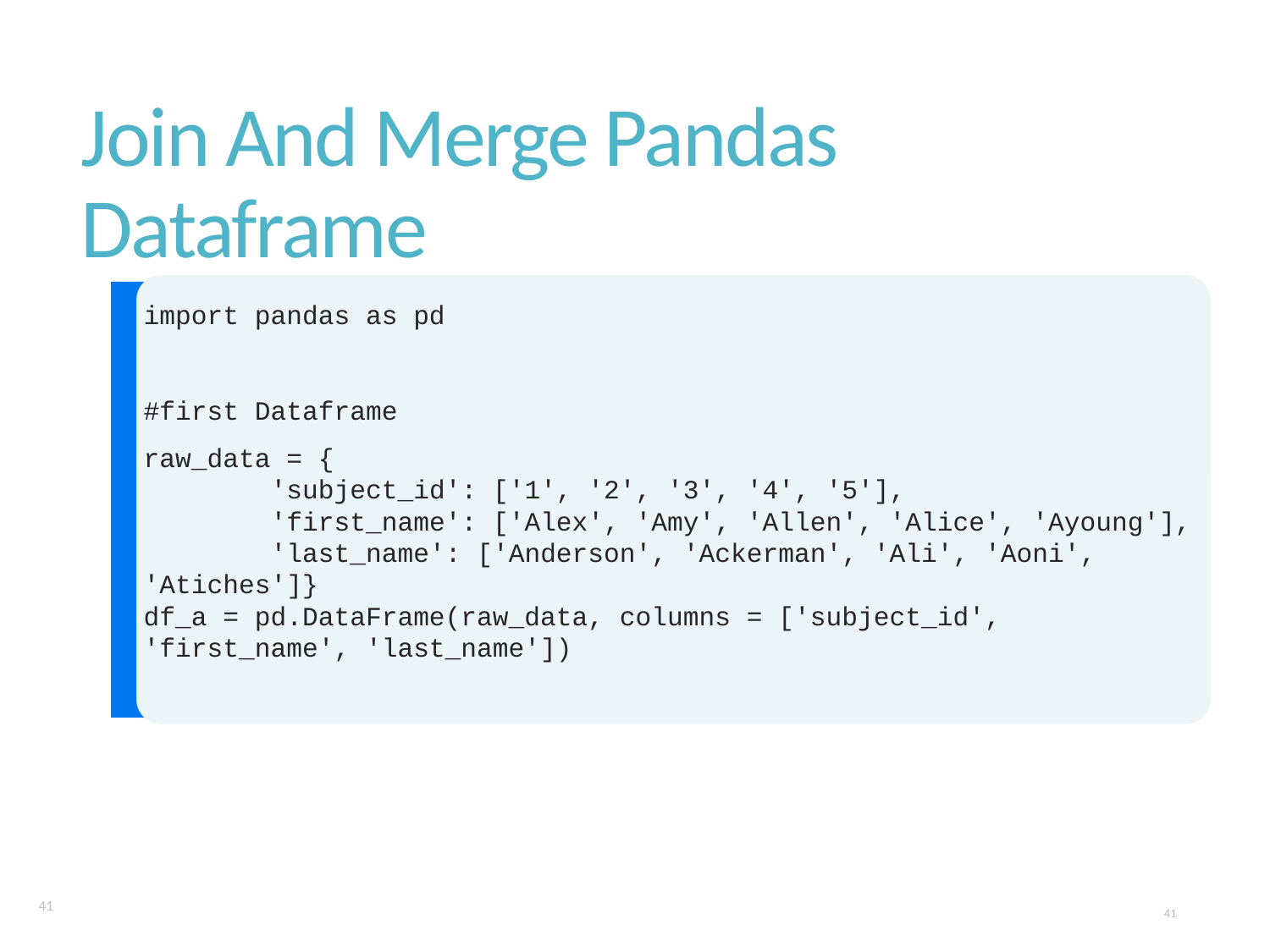

# Join And Merge Pandas Dataframe
import pandas as pd

#first Dataframe
raw_data = {
        'subject_id': ['1', '2', '3', '4', '5'],
        'first_name': ['Alex', 'Amy', 'Allen', 'Alice', 'Ayoung'],
        'last_name': ['Anderson', 'Ackerman', 'Ali', 'Aoni', 'Atiches']}
df_a = pd.DataFrame(raw_data, columns = ['subject_id', 'first_name', 'last_name'])